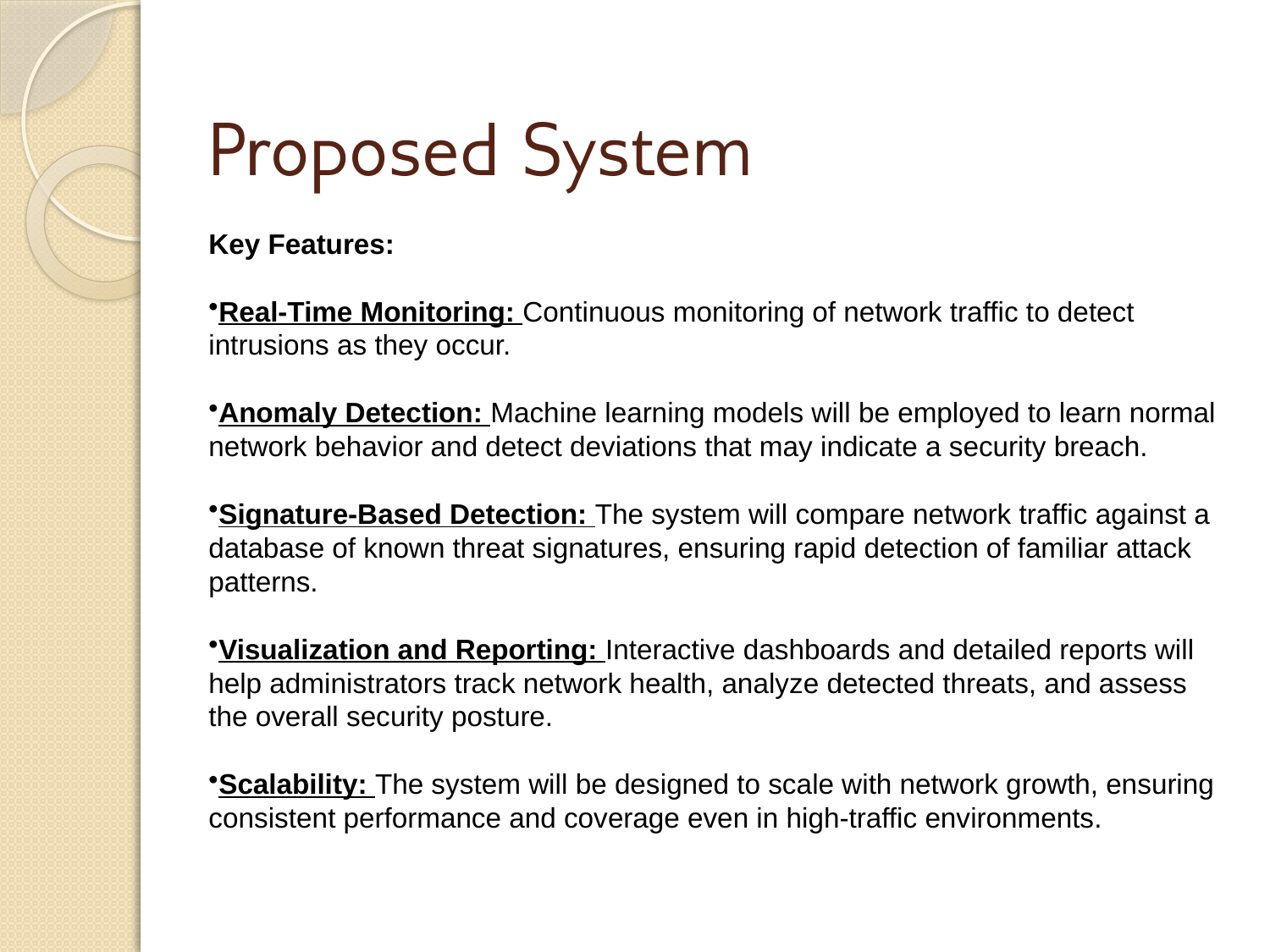

# Proposed System

Key Features:

Real-Time Monitoring: Continuous monitoring of network traffic to detect intrusions as they occur.

Anomaly Detection: Machine learning models will be employed to learn normal network behavior and detect deviations that may indicate a security breach.

Signature-Based Detection: The system will compare network traffic against a database of known threat signatures, ensuring rapid detection of familiar attack patterns.

Visualization and Reporting: Interactive dashboards and detailed reports will help administrators track network health, analyze detected threats, and assess the overall security posture.

Scalability: The system will be designed to scale with network growth, ensuring consistent performance and coverage even in high-traffic environments.